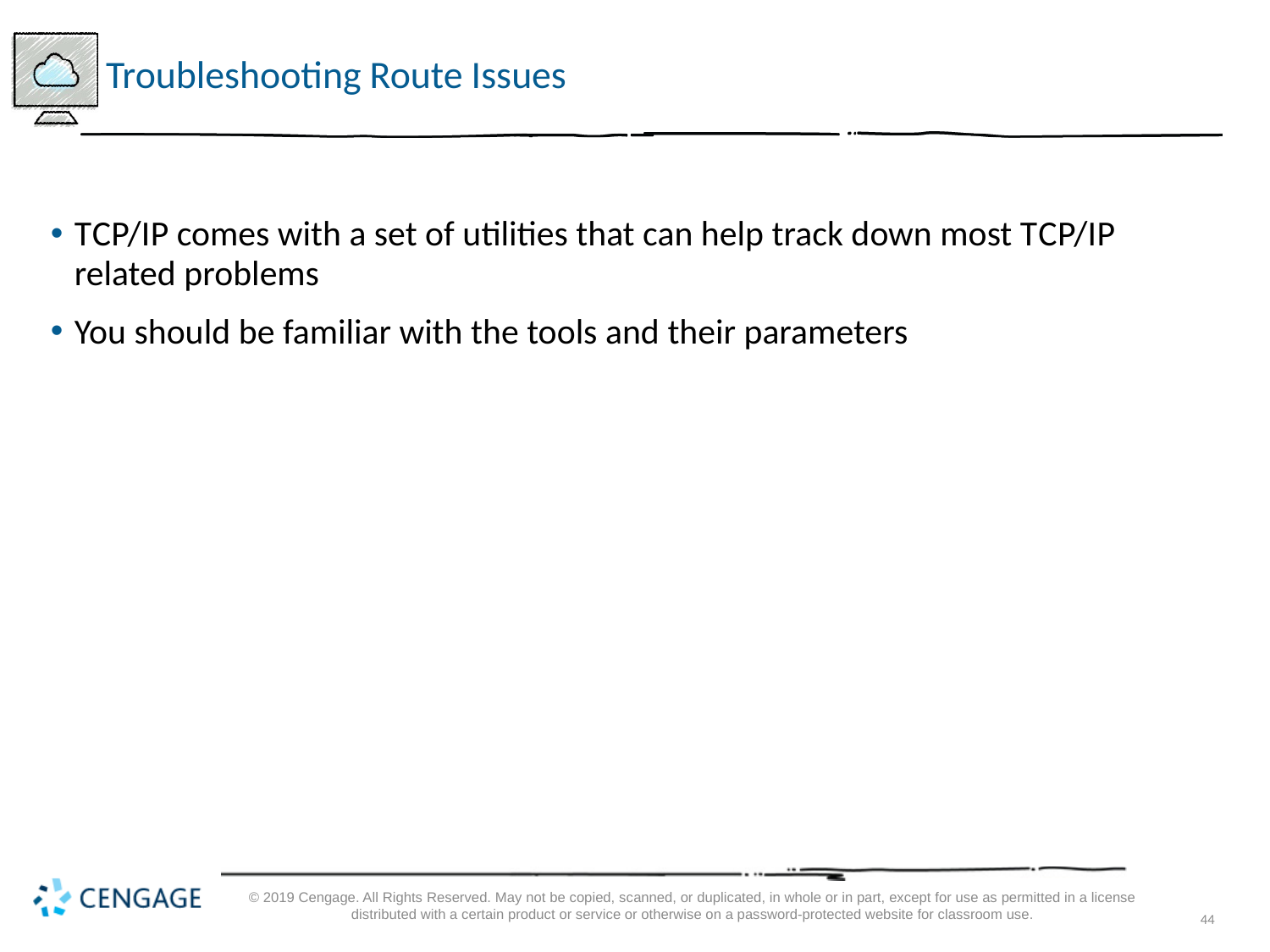

# Troubleshooting Route Issues
T C P/I P comes with a set of utilities that can help track down most T C P/I P related problems
You should be familiar with the tools and their parameters
© 2019 Cengage. All Rights Reserved. May not be copied, scanned, or duplicated, in whole or in part, except for use as permitted in a license distributed with a certain product or service or otherwise on a password-protected website for classroom use.